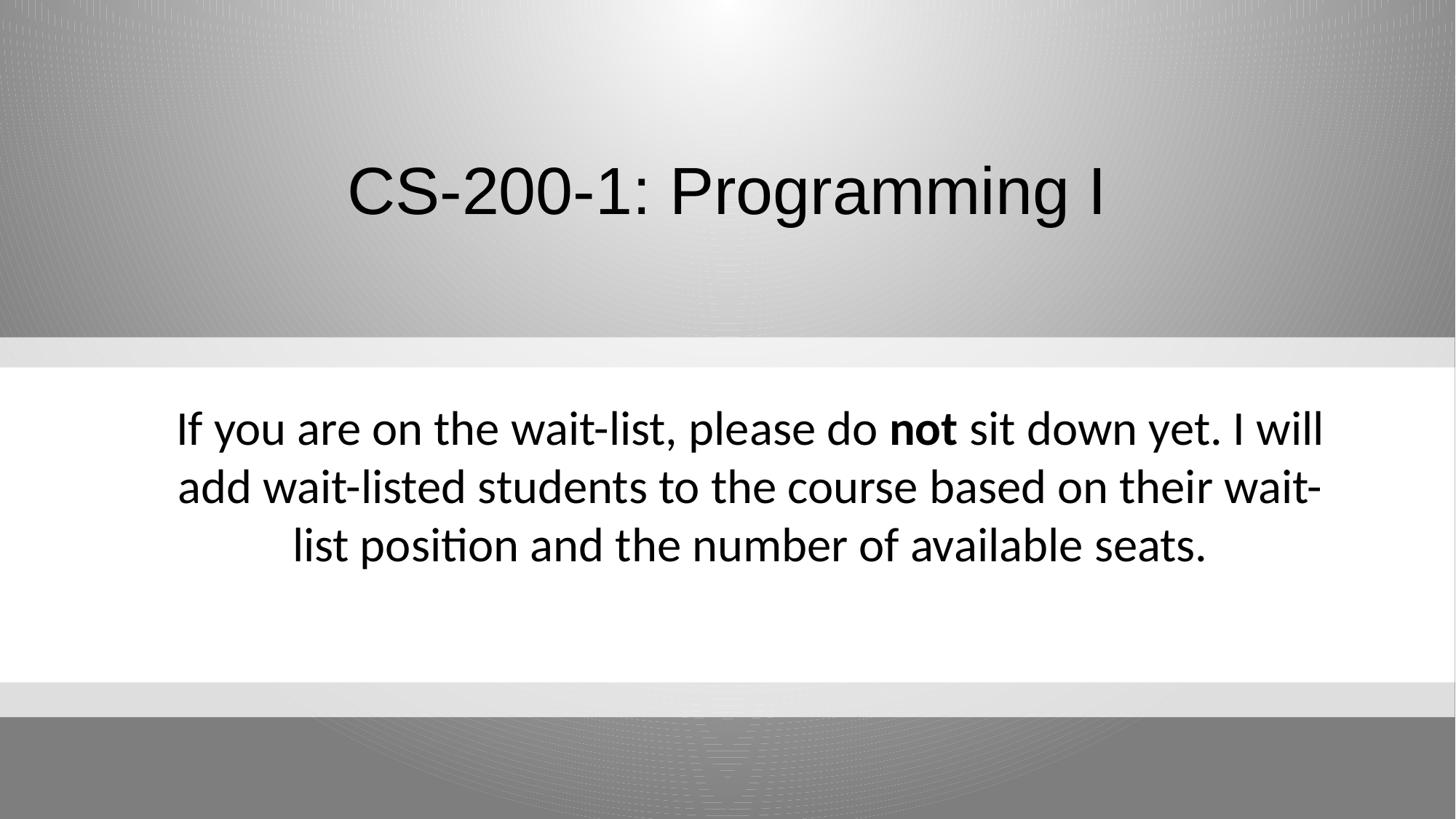

# CS-200-1: Programming I
If you are on the wait-list, please do not sit down yet. I will add wait-listed students to the course based on their wait-list position and the number of available seats.